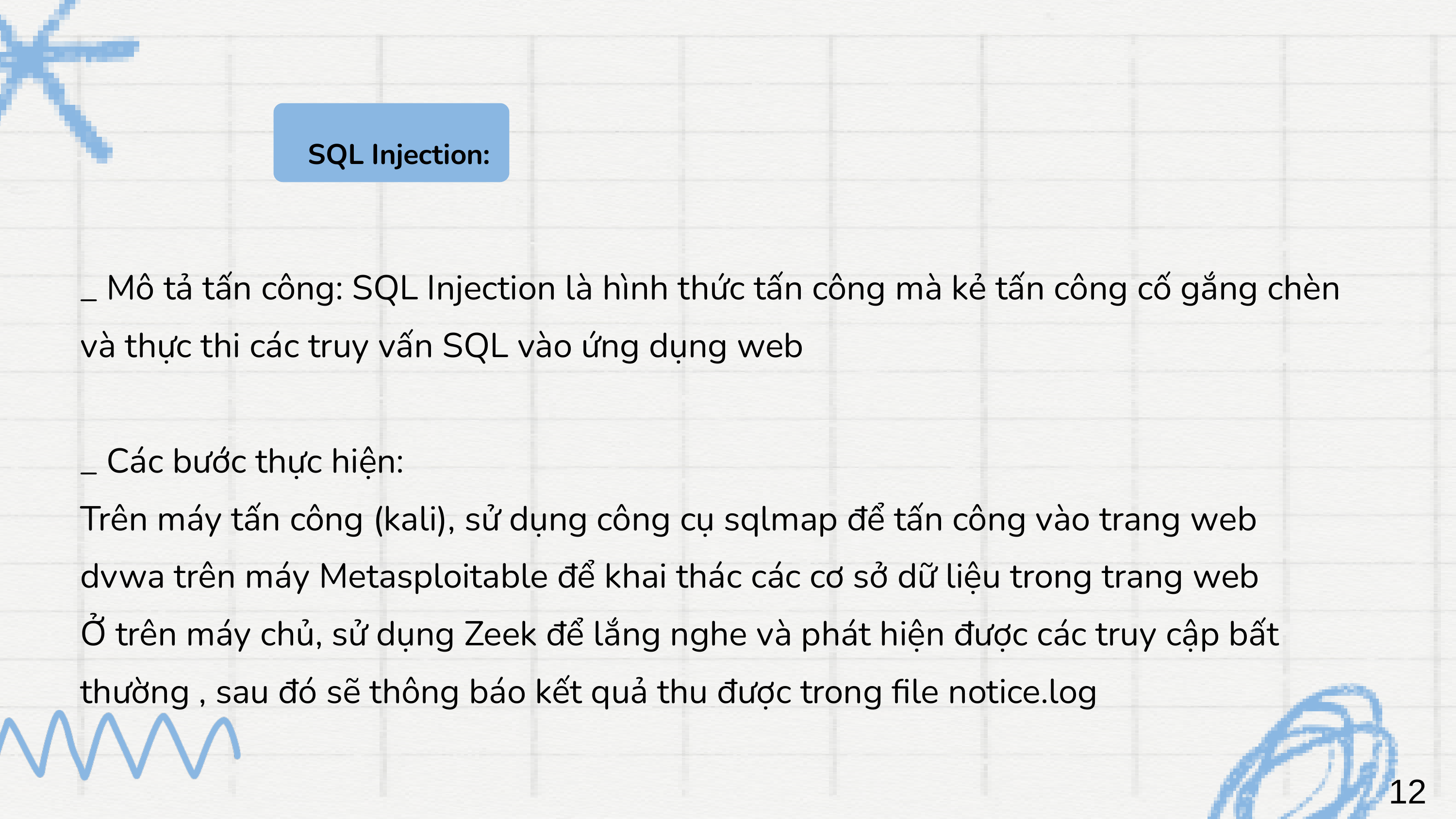

SQL Injection:

_ Mô tả tấn công: SQL Injection là hình thức tấn công mà kẻ tấn công cố gắng chèn và thực thi các truy vấn SQL vào ứng dụng web

_ Các bước thực hiện:
Trên máy tấn công (kali), sử dụng công cụ sqlmap để tấn công vào trang web dvwa trên máy Metasploitable để khai thác các cơ sở dữ liệu trong trang web
Ở trên máy chủ, sử dụng Zeek để lắng nghe và phát hiện được các truy cập bất thường , sau đó sẽ thông báo kết quả thu được trong file notice.log

12